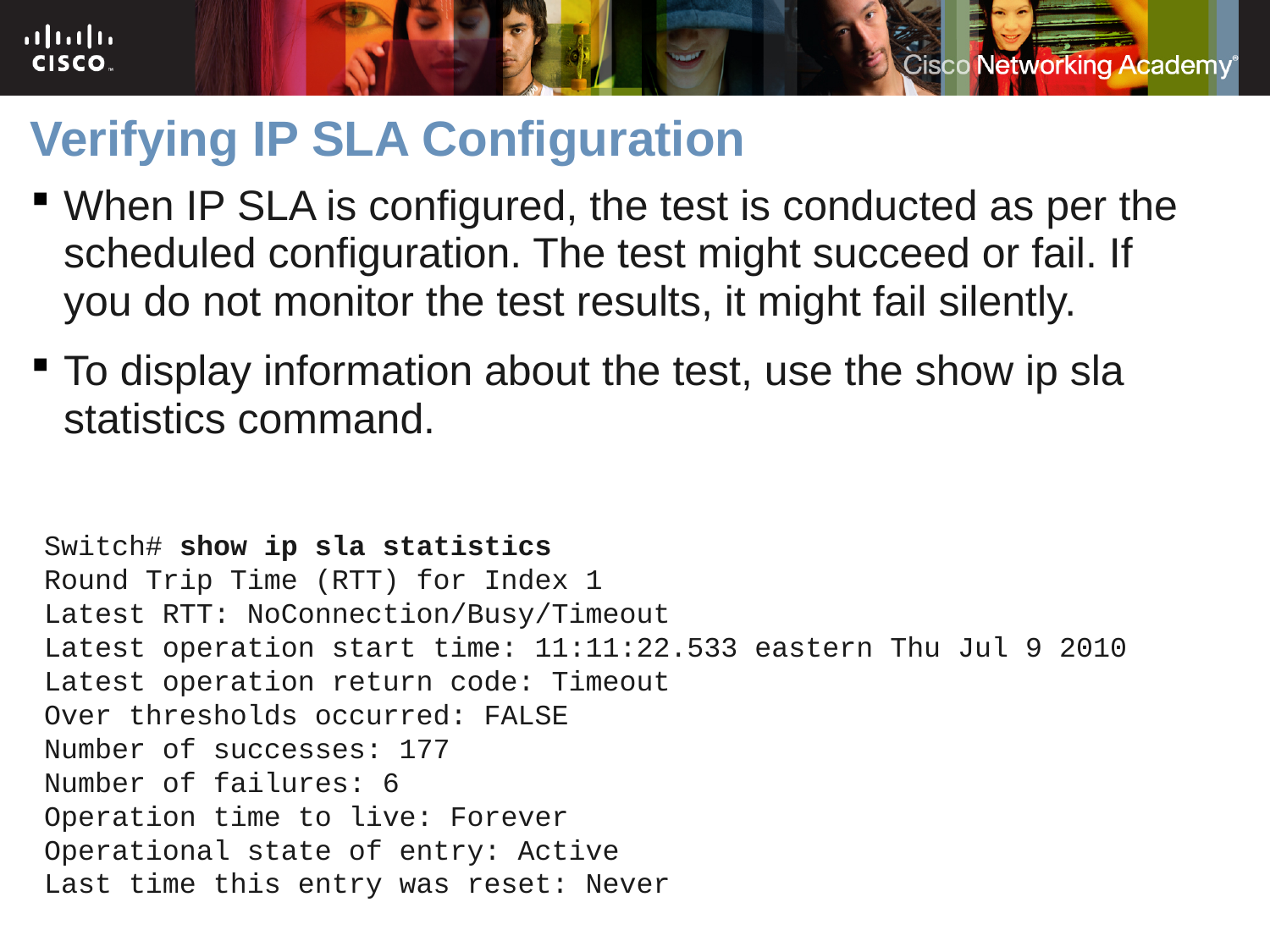

# Verifying IP SLA Configuration
When IP SLA is configured, the test is conducted as per the scheduled configuration. The test might succeed or fail. If you do not monitor the test results, it might fail silently.
To display information about the test, use the show ip sla statistics command.
Switch# show ip sla statistics
Round Trip Time (RTT) for Index 1
Latest RTT: NoConnection/Busy/Timeout
Latest operation start time: 11:11:22.533 eastern Thu Jul 9 2010
Latest operation return code: Timeout
Over thresholds occurred: FALSE
Number of successes: 177
Number of failures: 6
Operation time to live: Forever
Operational state of entry: Active
Last time this entry was reset: Never